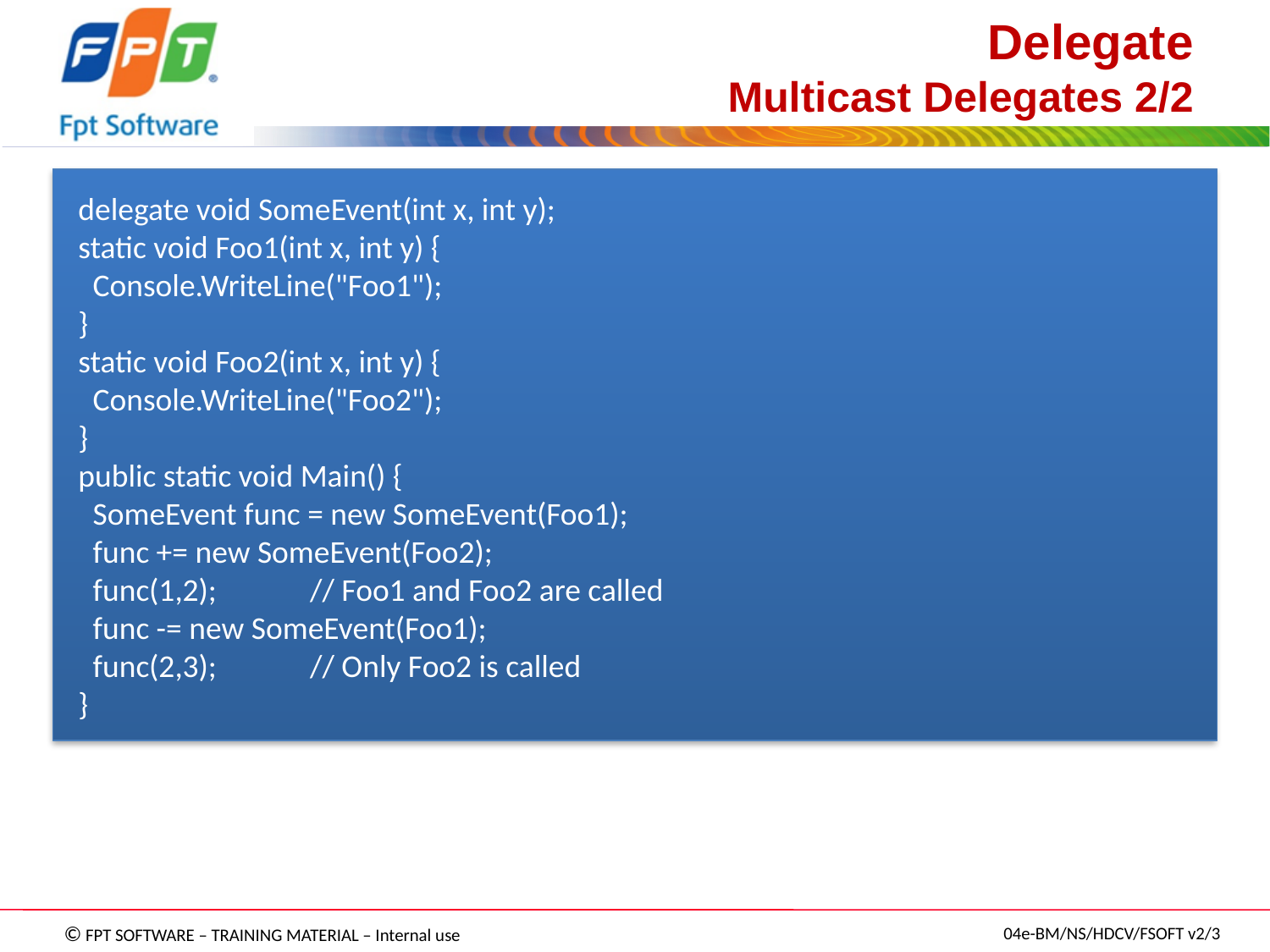

# Delegate Multicast Delegates 2/2
delegate void SomeEvent(int x, int y);
static void Foo1(int x, int y) {
  Console.WriteLine("Foo1");
}
static void Foo2(int x, int y) {
  Console.WriteLine("Foo2");
}
public static void Main() {
  SomeEvent func = new SomeEvent(Foo1);
  func += new SomeEvent(Foo2);
  func(1,2);             // Foo1 and Foo2 are called
  func -= new SomeEvent(Foo1);
  func(2,3);             // Only Foo2 is called
}